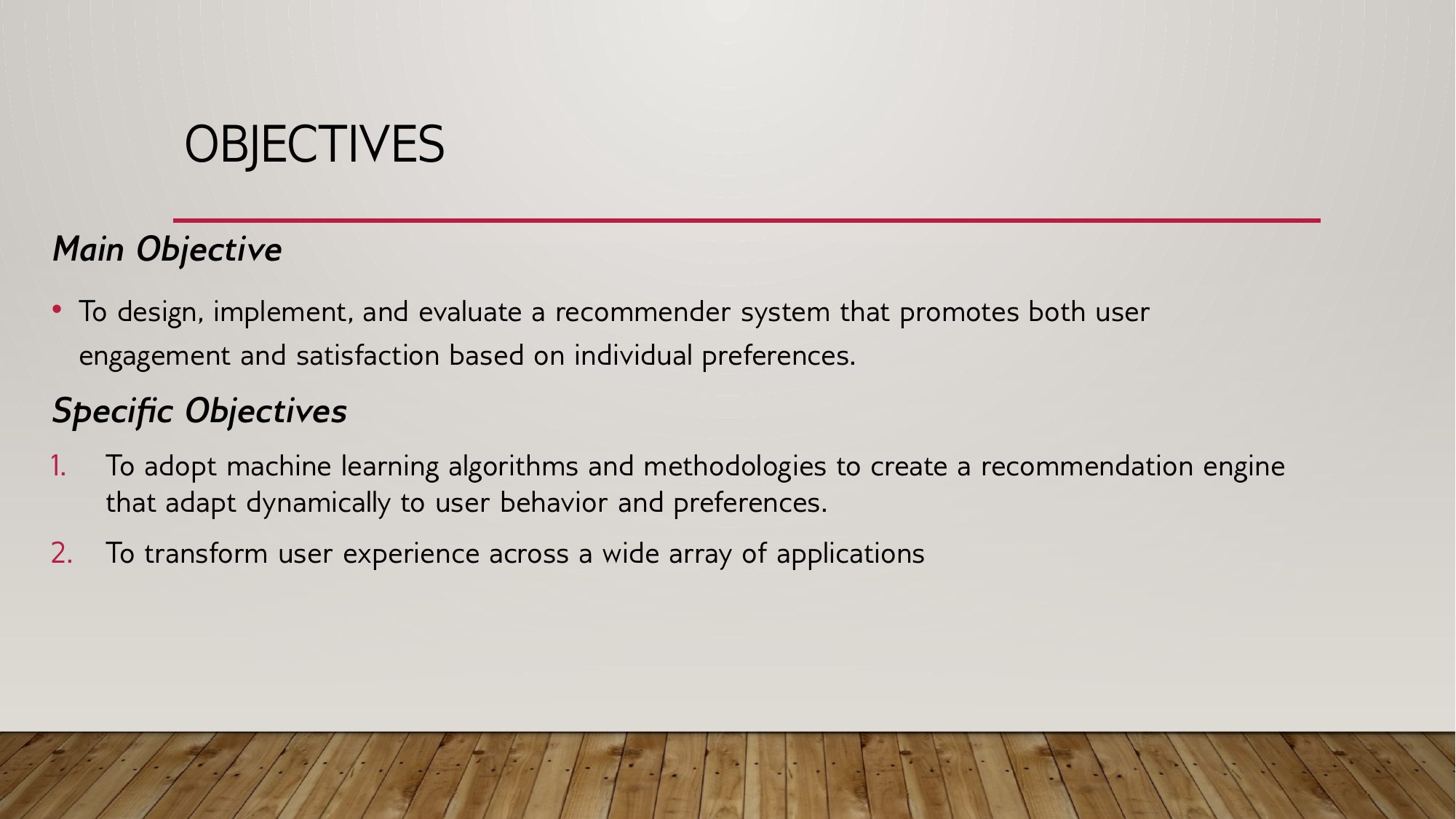

# objectives
Main Objective
To design, implement, and evaluate a recommender system that promotes both user engagement and satisfaction based on individual preferences.
Specific Objectives
To adopt machine learning algorithms and methodologies to create a recommendation engine that adapt dynamically to user behavior and preferences.
To transform user experience across a wide array of applications